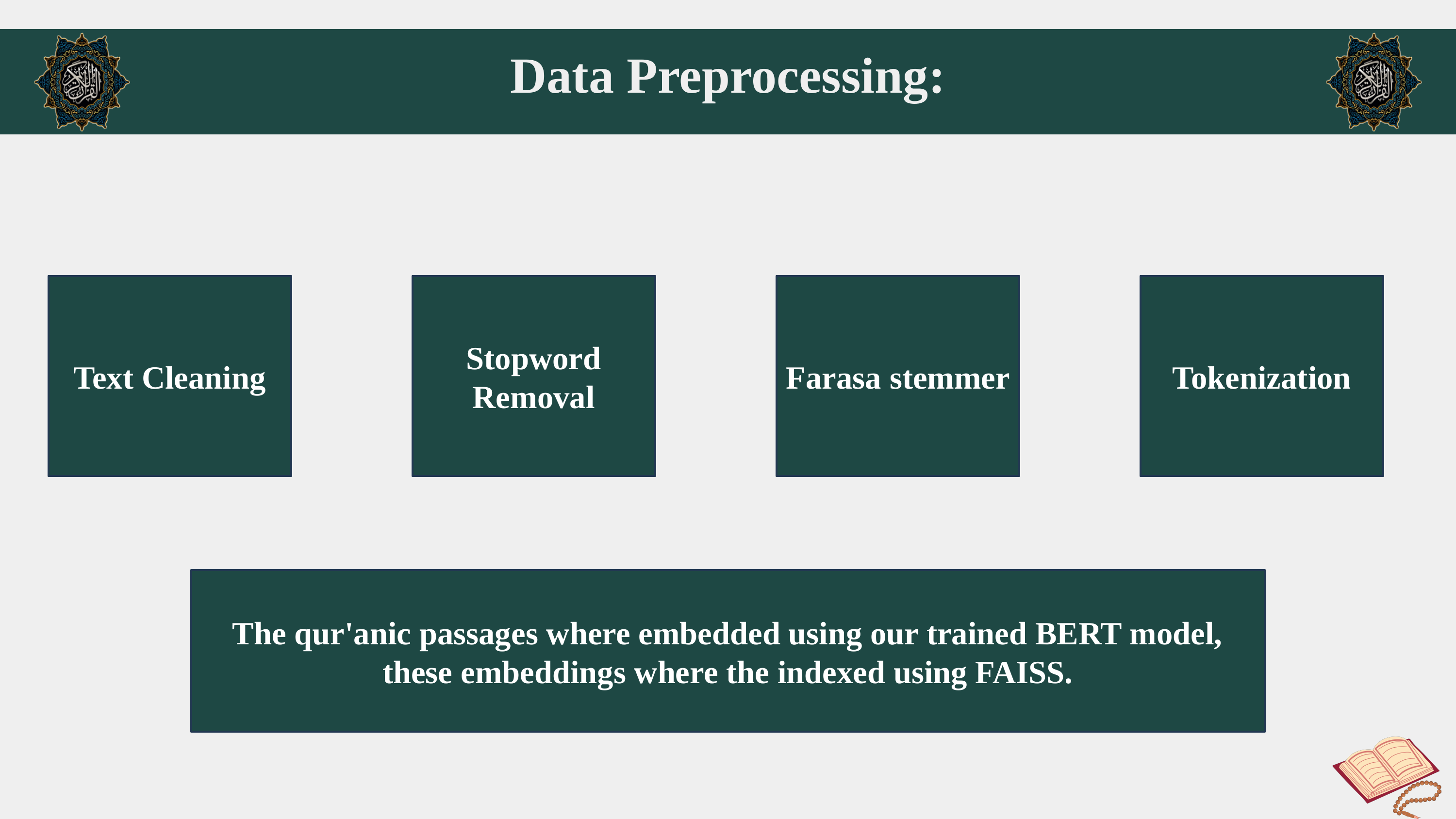

Data Preprocessing:
Text Cleaning
Stopword Removal
Farasa stemmer
Tokenization
The qur'anic passages where embedded using our trained BERT model, these embeddings where the indexed using FAISS.